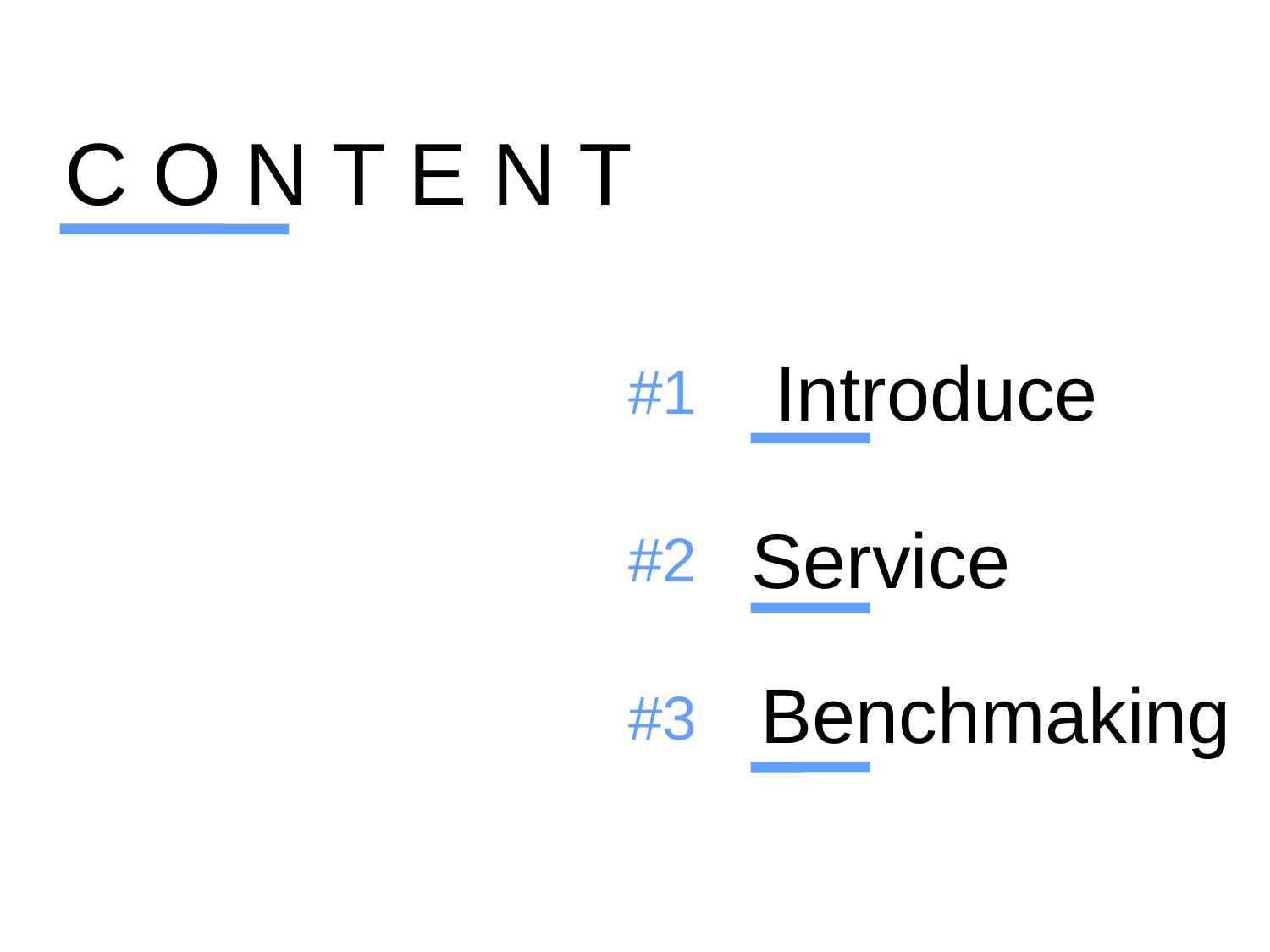

C O N T E N T

#1
# Introduce

#2
Service

Benchmaking
#3